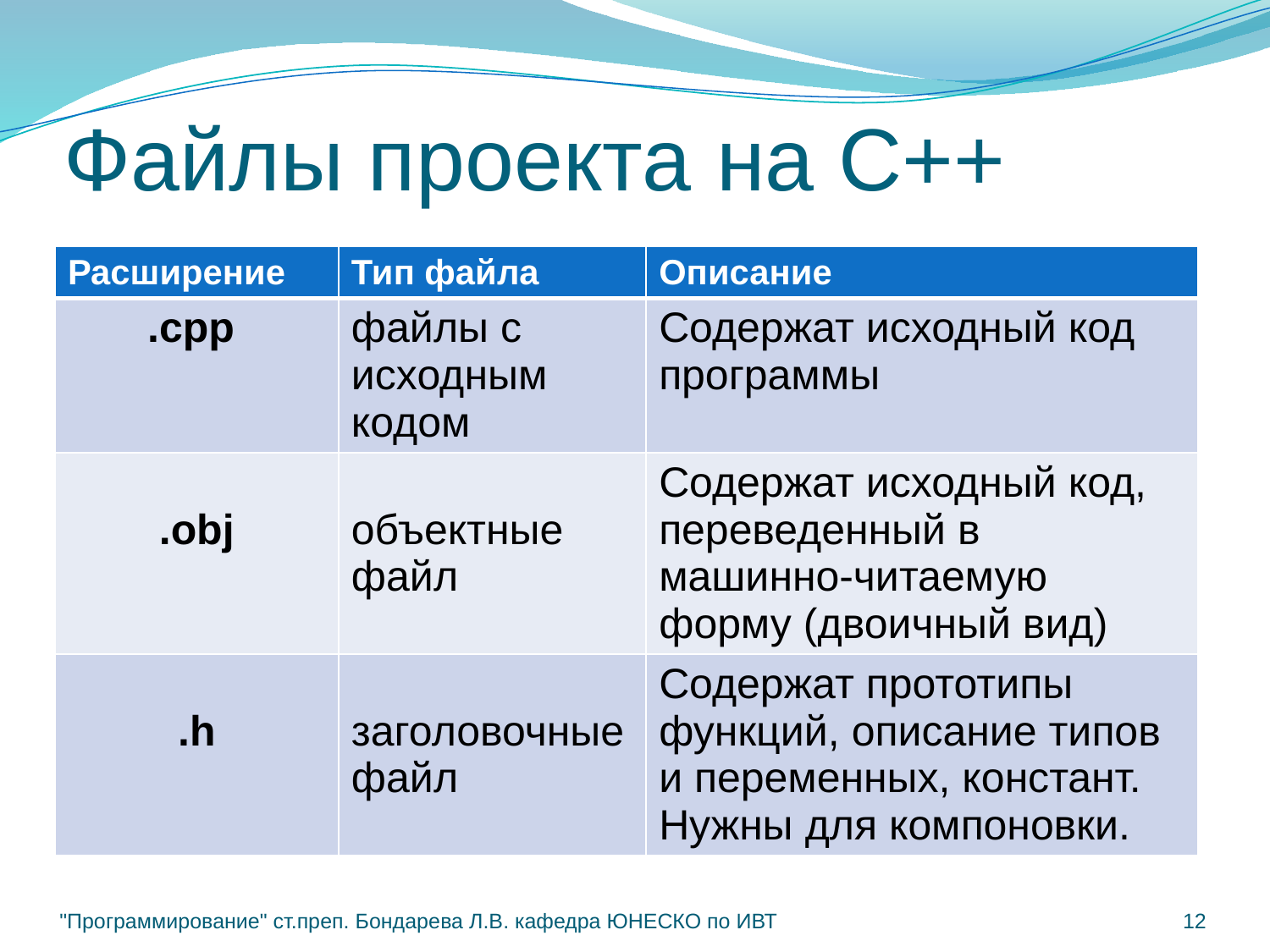

# Файлы проекта на C++
| Расширение | Тип файла | Описание |
| --- | --- | --- |
| .cpp | файлы с исходным кодом | Содержат исходный код программы |
| .obj | объектные файл | Содержат исходный код, переведенный в машинно-читаемую форму (двоичный вид) |
| .h | заголовочные файл | Содержат прототипы функций, описание типов и переменных, констант. Нужны для компоновки. |
"Программирование" ст.преп. Бондарева Л.В. кафедра ЮНЕСКО по ИВТ
12